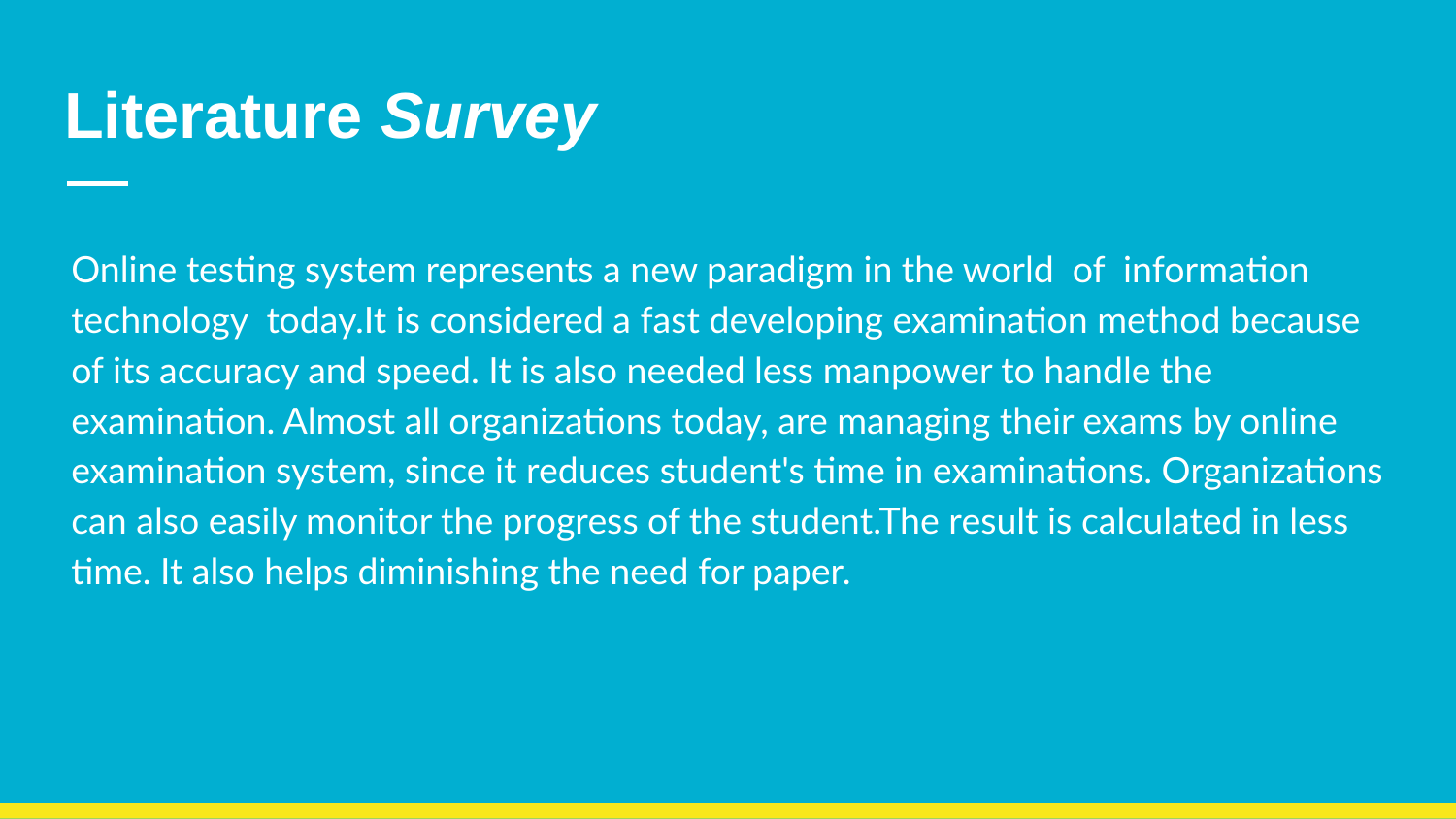

# Literature Survey
Online testing system represents a new paradigm in the world  of  information  technology  today.It is considered a fast developing examination method because of its accuracy and speed. It is also needed less manpower to handle the examination. Almost all organizations today, are managing their exams by online examination system, since it reduces student's time in examinations. Organizations can also easily monitor the progress of the student.The result is calculated in less time. It also helps diminishing the need for paper.